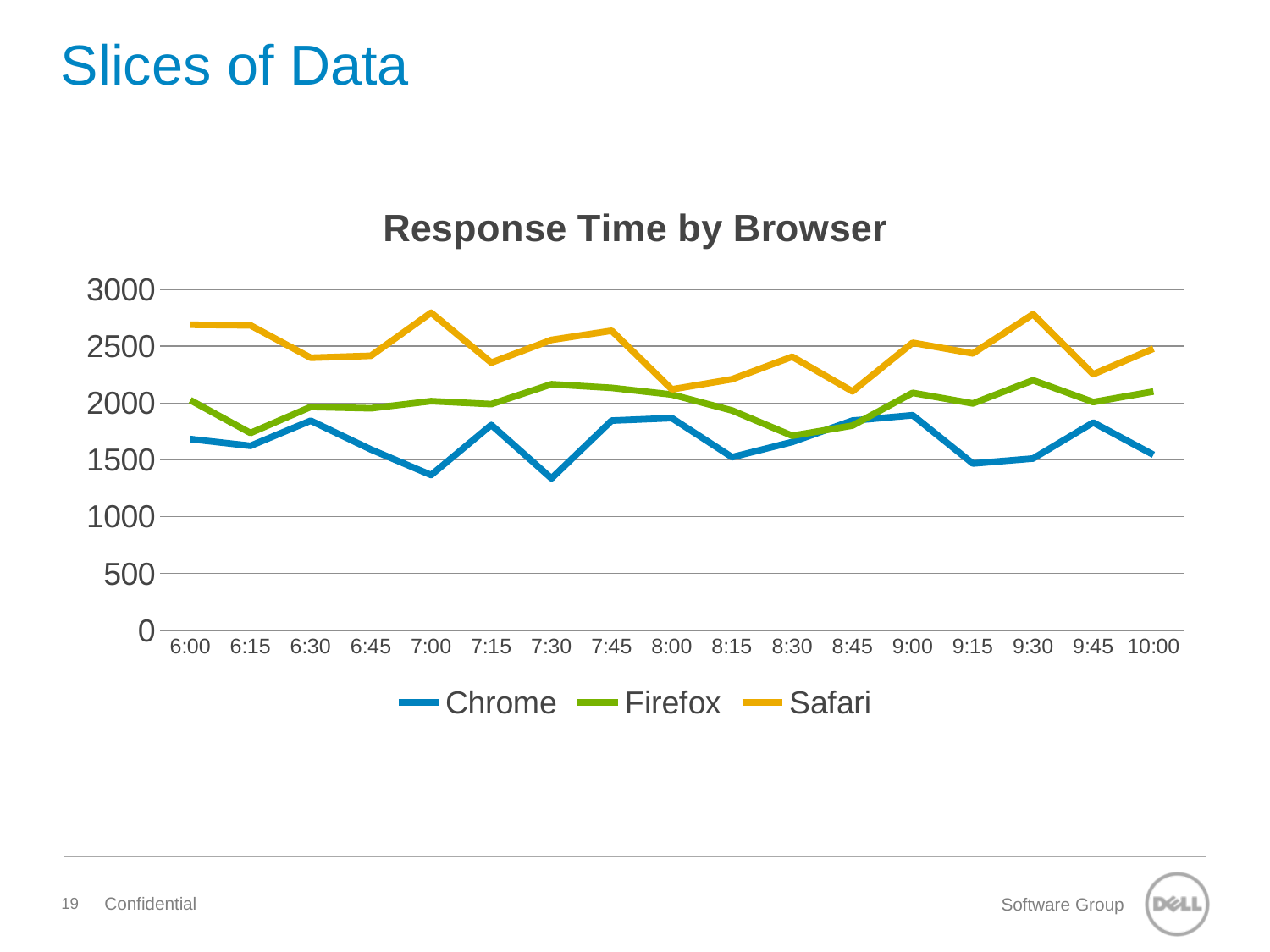

# Slices of Data

### Chart: Response Time by Browser

| Category | Chrome | Firefox | Safari |
|---|---|---|---|
| 0.25 | 1683.0 | 2025.0 | 2688.0 |
| 0.26041666666666669 | 1623.0 | 1736.0 | 2683.0 |
| 0.27083333333333298 | 1844.0 | 1965.0 | 2398.0 |
| 0.28125 | 1591.0 | 1953.0 | 2415.0 |
| 0.29166666666666702 | 1366.0 | 2016.0 | 2794.0 |
| 0.30208333333333298 | 1807.0 | 1990.0 | 2355.0 |
| 0.3125 | 1336.0 | 2165.0 | 2555.0 |
| 0.32291666666666702 | 1845.0 | 2133.0 | 2636.0 |
| 0.33333333333333298 | 1867.0 | 2074.0 | 2120.0 |
| 0.34375 | 1523.0 | 1934.0 | 2209.0 |
| 0.35416666666666702 | 1657.0 | 1712.0 | 2407.0 |
| 0.36458333333333398 | 1845.0 | 1801.0 | 2102.0 |
| 0.375 | 1892.0 | 2089.0 | 2530.0 |
| 0.38541666666666702 | 1467.0 | 1996.0 | 2436.0 |
| 0.39583333333333398 | 1511.0 | 2200.0 | 2781.0 |
| 0.40625 | 1828.0 | 2008.0 | 2253.0 |
| 0.41666666666666702 | 1544.0 | 2101.0 | 2478.0 |